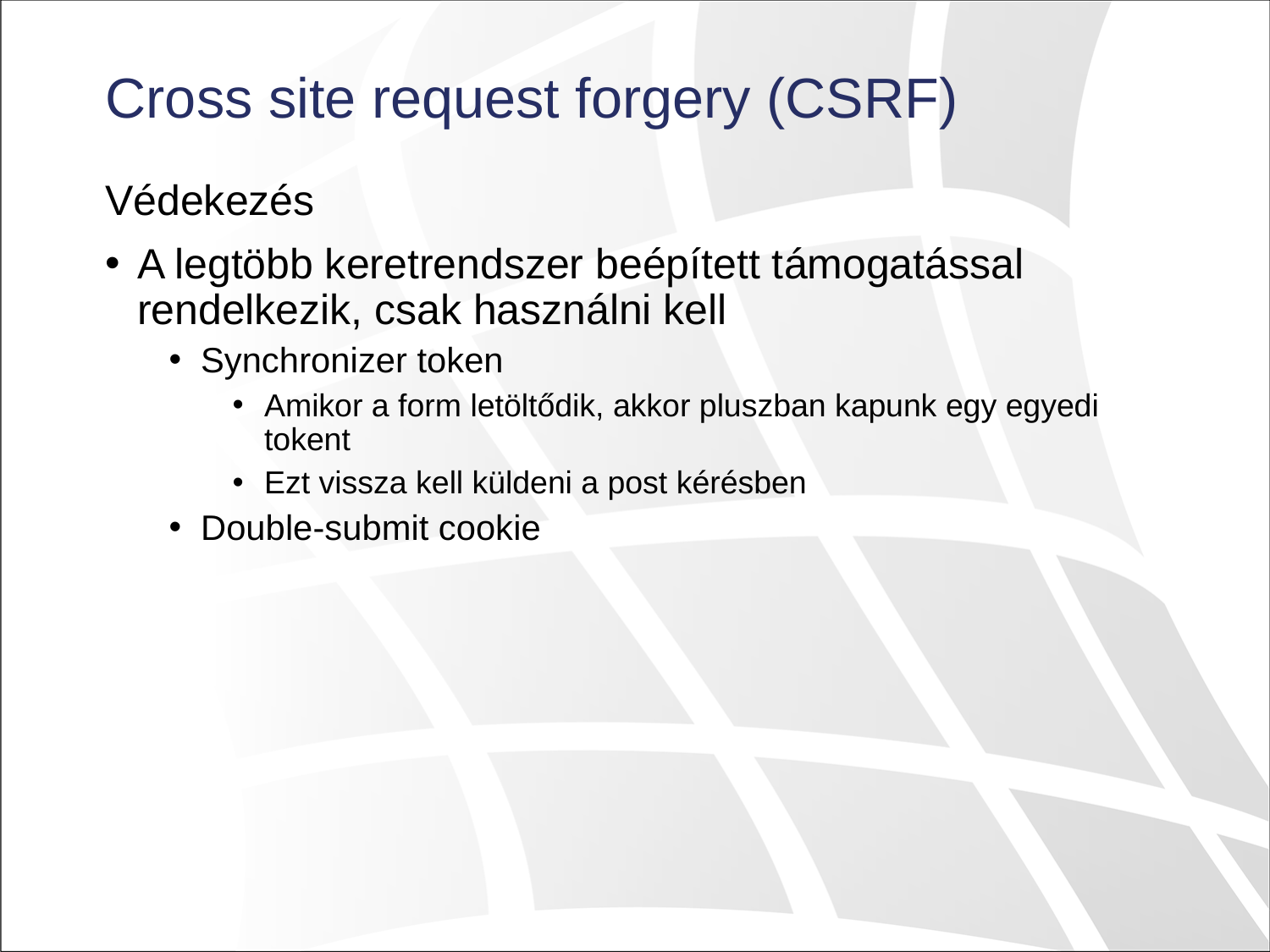

# Cross site request forgery (CSRF)
Védekezés
A legtöbb keretrendszer beépített támogatással rendelkezik, csak használni kell
Synchronizer token
Amikor a form letöltődik, akkor pluszban kapunk egy egyedi tokent
Ezt vissza kell küldeni a post kérésben
Double-submit cookie